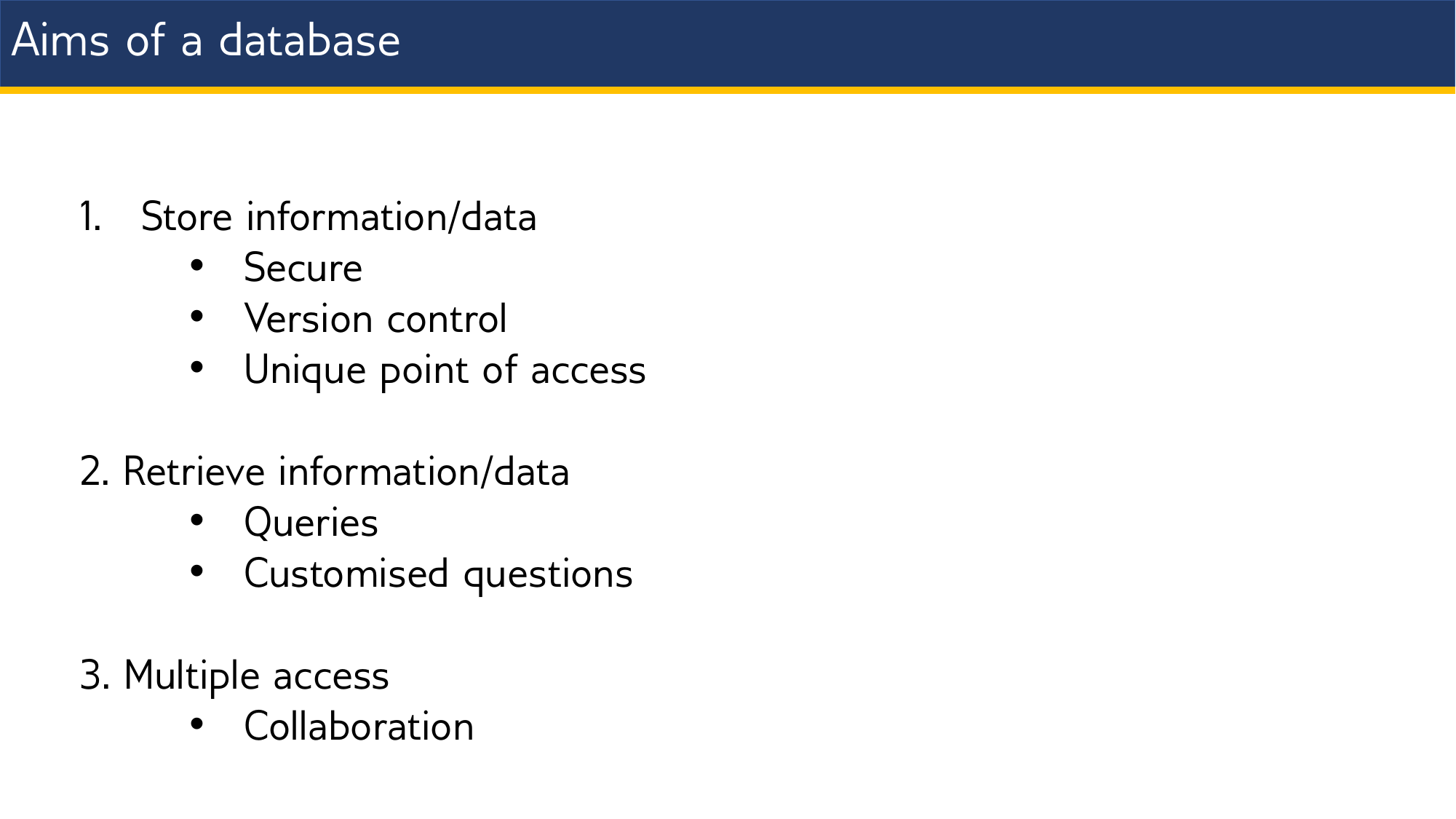

# Aims of a database
Store information/data
Secure
Version control
Unique point of access

2. Retrieve information/data
Queries
Customised questions

3. Multiple access
Collaboration